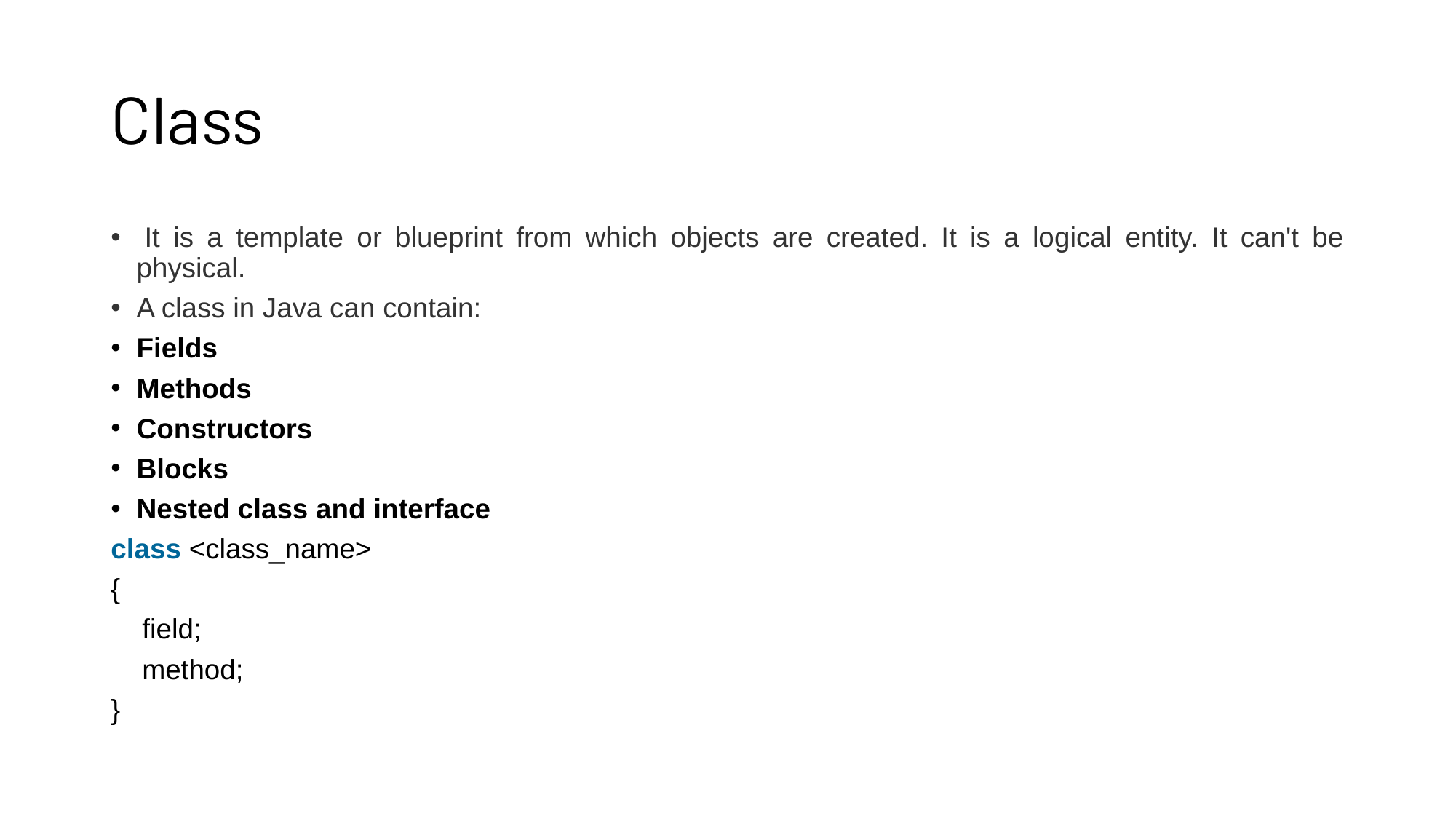

# Class
 It is a template or blueprint from which objects are created. It is a logical entity. It can't be physical.
A class in Java can contain:
Fields
Methods
Constructors
Blocks
Nested class and interface
class <class_name>
{
    field;
    method;
}